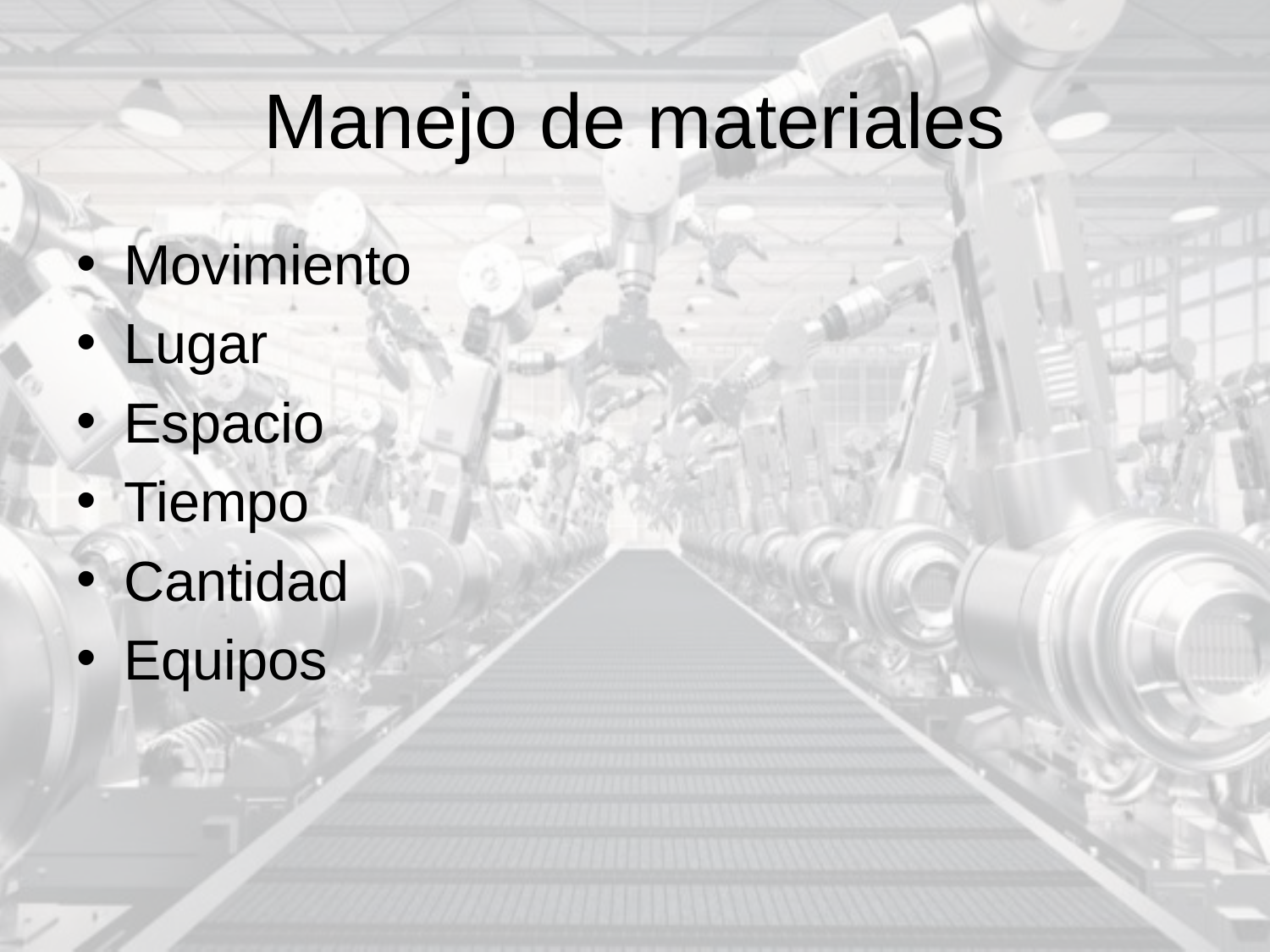

# Manejo de materiales
Movimiento
Lugar
Espacio
Tiempo
Cantidad
Equipos